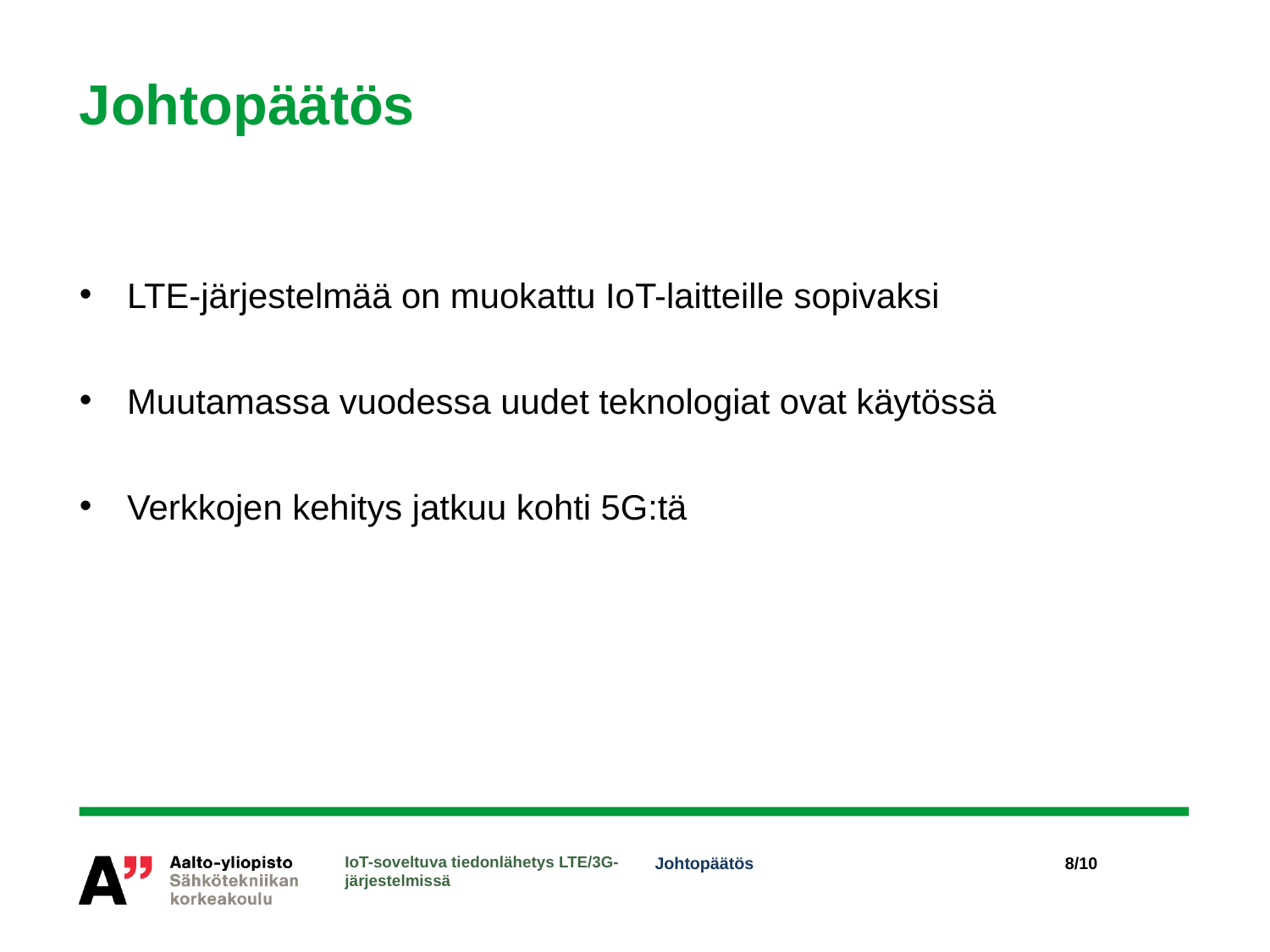

# Johtopäätös

LTE-järjestelmää on muokattu IoT-laitteille sopivaksi

Muutamassa vuodessa uudet teknologiat ovat käytössä

Verkkojen kehitys jatkuu kohti 5G:tä
IoT-soveltuva tiedonlähetys LTE/3G-järjestelmissä
Johtopäätös
8/10